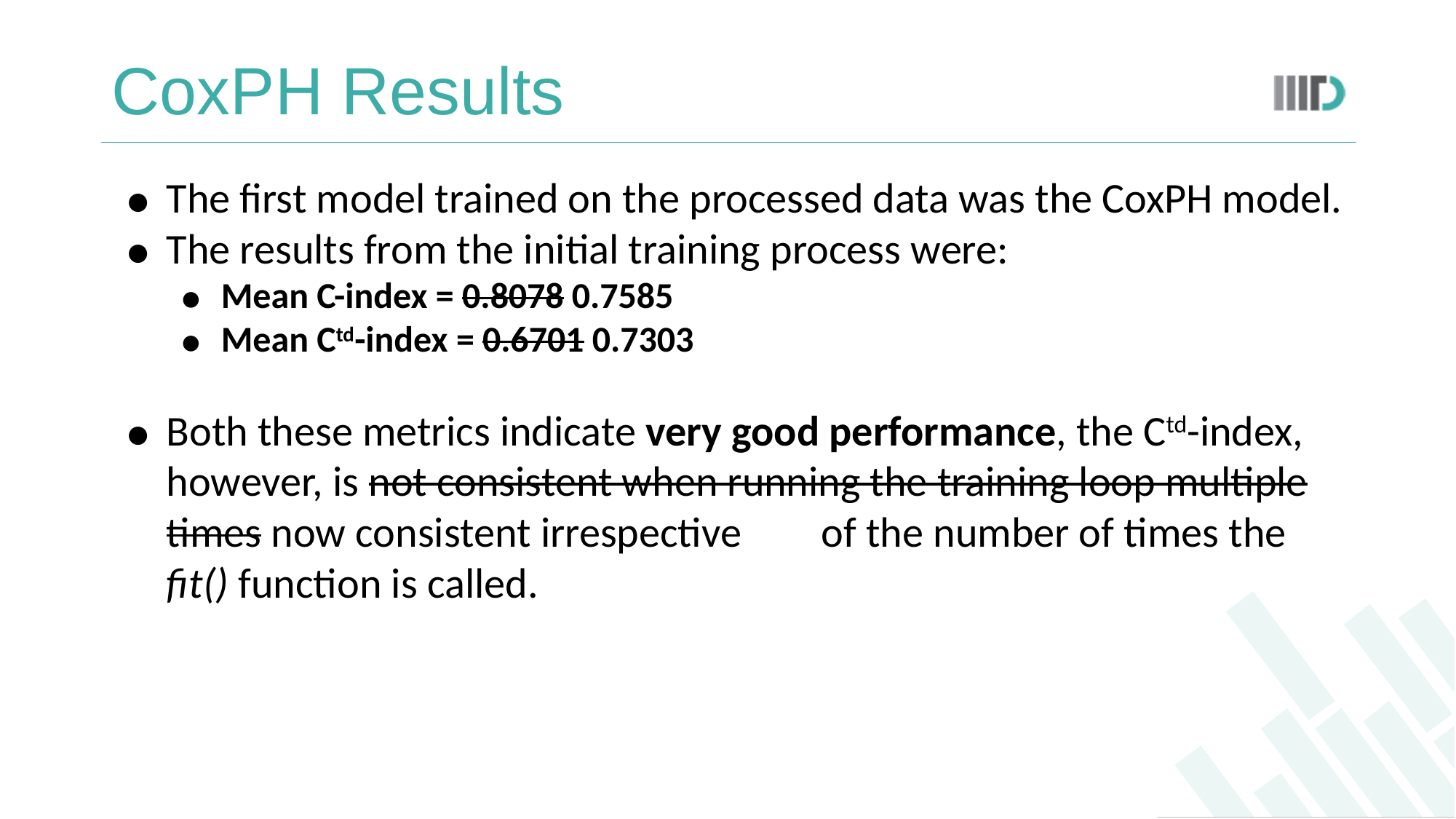

# CoxPH Results
The first model trained on the processed data was the CoxPH model.
The results from the initial training process were:
Mean C-index = 0.8078 0.7585
Mean Ctd-index = 0.6701 0.7303
Both these metrics indicate very good performance, the Ctd-index, however, is not consistent when running the training loop multiple times now consistent irrespective	of the number of times the fit() function is called.